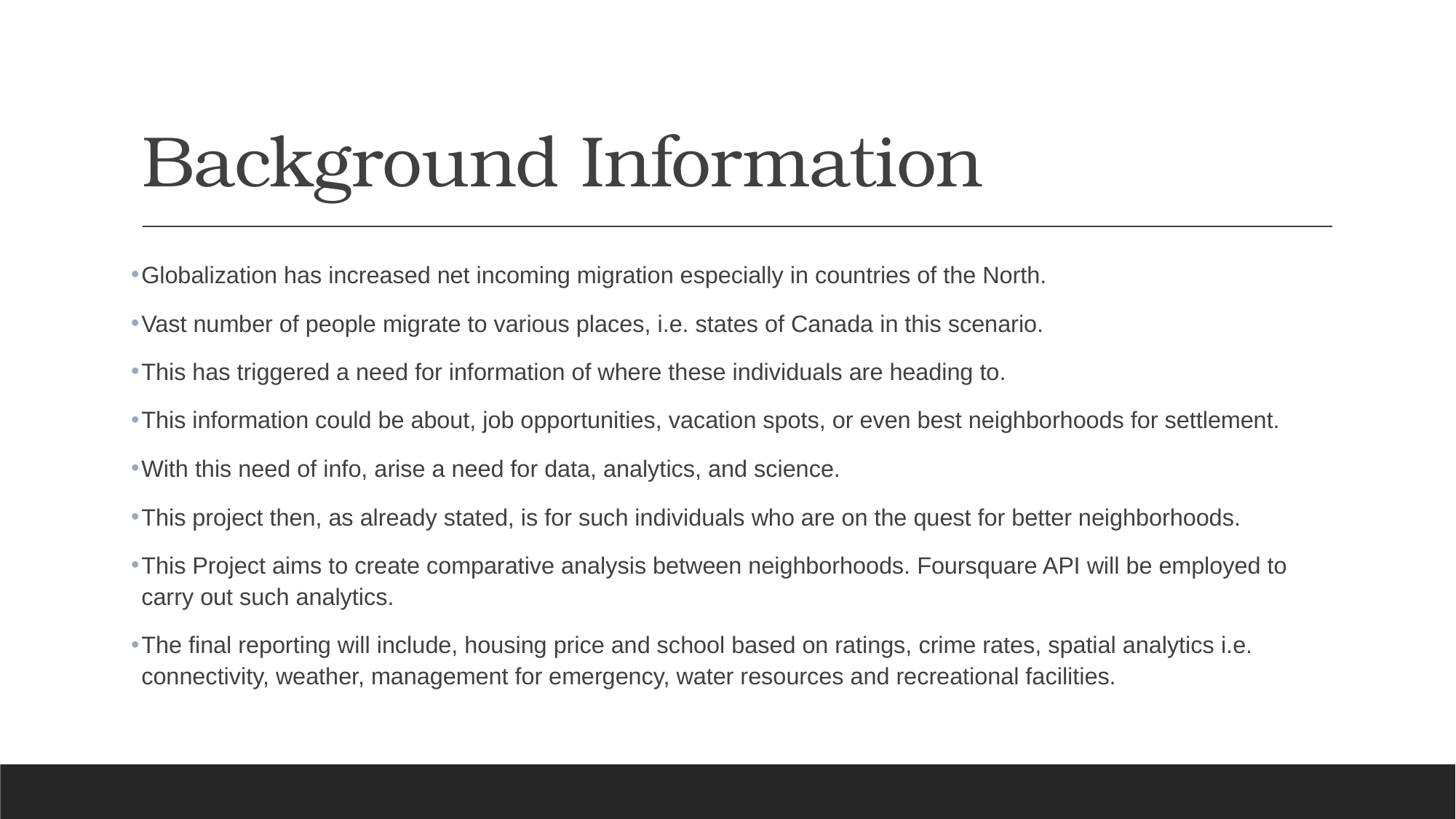

# Background Information
Globalization has increased net incoming migration especially in countries of the North.
Vast number of people migrate to various places, i.e. states of Canada in this scenario.
This has triggered a need for information of where these individuals are heading to.
This information could be about, job opportunities, vacation spots, or even best neighborhoods for settlement.
With this need of info, arise a need for data, analytics, and science.
This project then, as already stated, is for such individuals who are on the quest for better neighborhoods.
This Project aims to create comparative analysis between neighborhoods. Foursquare API will be employed to carry out such analytics.
The final reporting will include, housing price and school based on ratings, crime rates, spatial analytics i.e. connectivity, weather, management for emergency, water resources and recreational facilities.